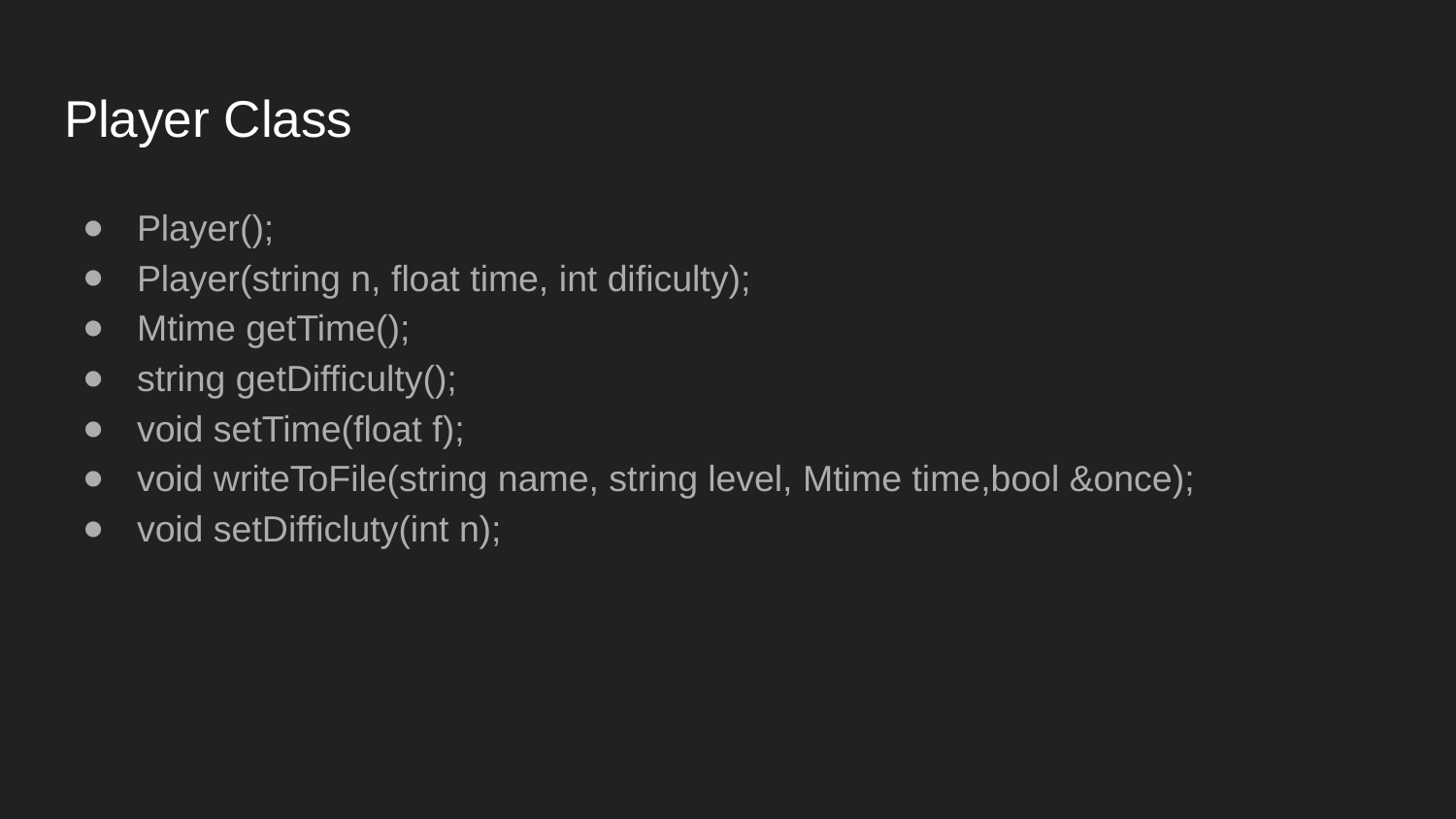

# Player Class
Player();
Player(string n, float time, int dificulty);
Mtime getTime();
string getDifficulty();
void setTime(float f);
void writeToFile(string name, string level, Mtime time,bool &once);
void setDifficluty(int n);